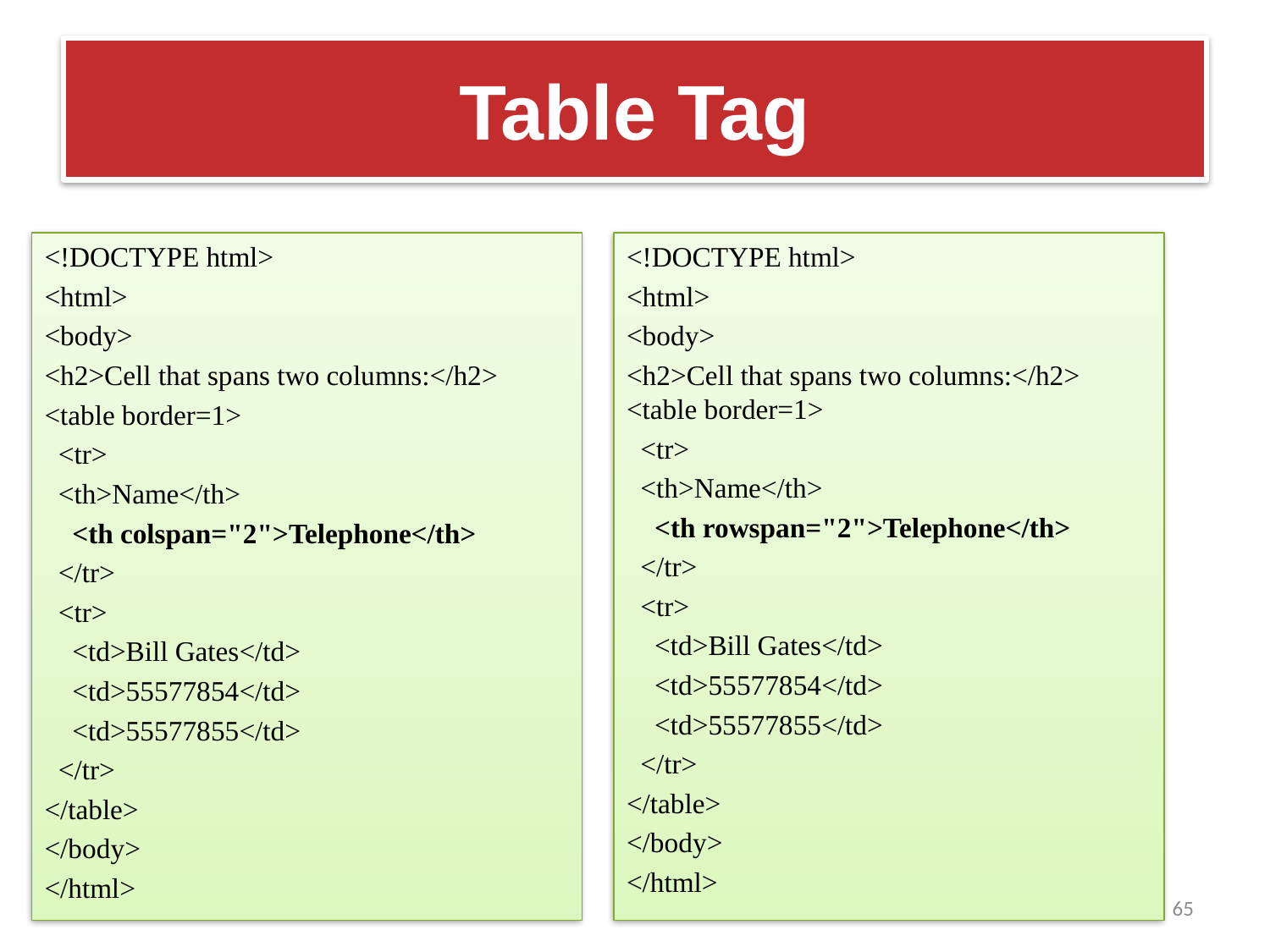

# Table Tag
<!DOCTYPE html>
<html>
<body>
<h2>Cell that spans two columns:</h2>
<table border=1>
  <tr>
  <th>Name</th>
    <th colspan="2">Telephone</th>
  </tr>
  <tr>
    <td>Bill Gates</td>
    <td>55577854</td>
    <td>55577855</td>
  </tr>
</table>
</body>
</html>
<!DOCTYPE html>
<html>
<body>
<h2>Cell that spans two columns:</h2>
<table border=1>
  <tr>
  <th>Name</th>
    <th rowspan="2">Telephone</th>
  </tr>
  <tr>
    <td>Bill Gates</td>
    <td>55577854</td>
    <td>55577855</td>
  </tr>
</table>
</body>
</html>
65